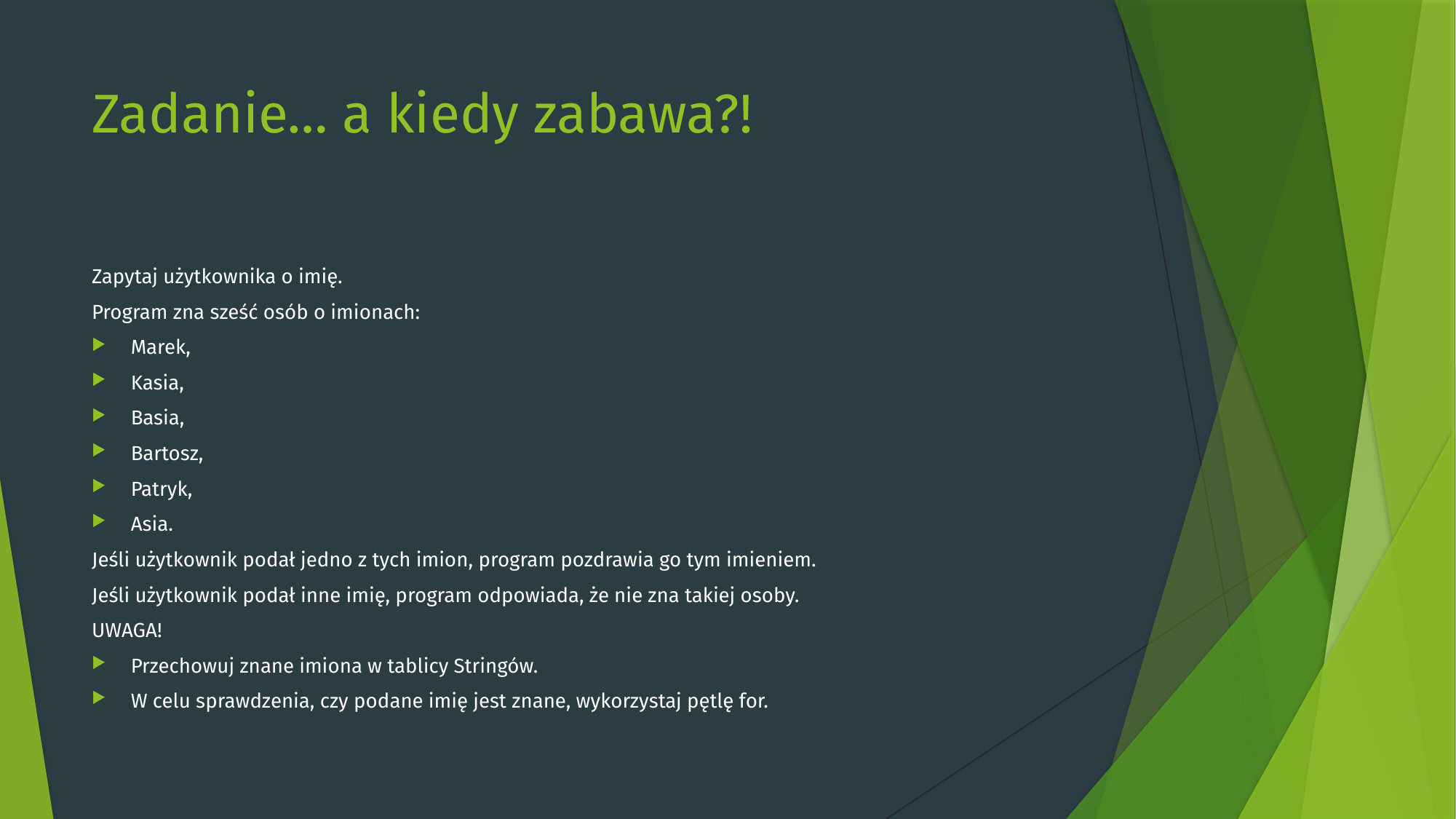

# Zadanie… a kiedy zabawa?!
Zapytaj użytkownika o imię.
Program zna sześć osób o imionach:
Marek,
Kasia,
Basia,
Bartosz,
Patryk,
Asia.
Jeśli użytkownik podał jedno z tych imion, program pozdrawia go tym imieniem.
Jeśli użytkownik podał inne imię, program odpowiada, że nie zna takiej osoby.
UWAGA!
Przechowuj znane imiona w tablicy Stringów.
W celu sprawdzenia, czy podane imię jest znane, wykorzystaj pętlę for.